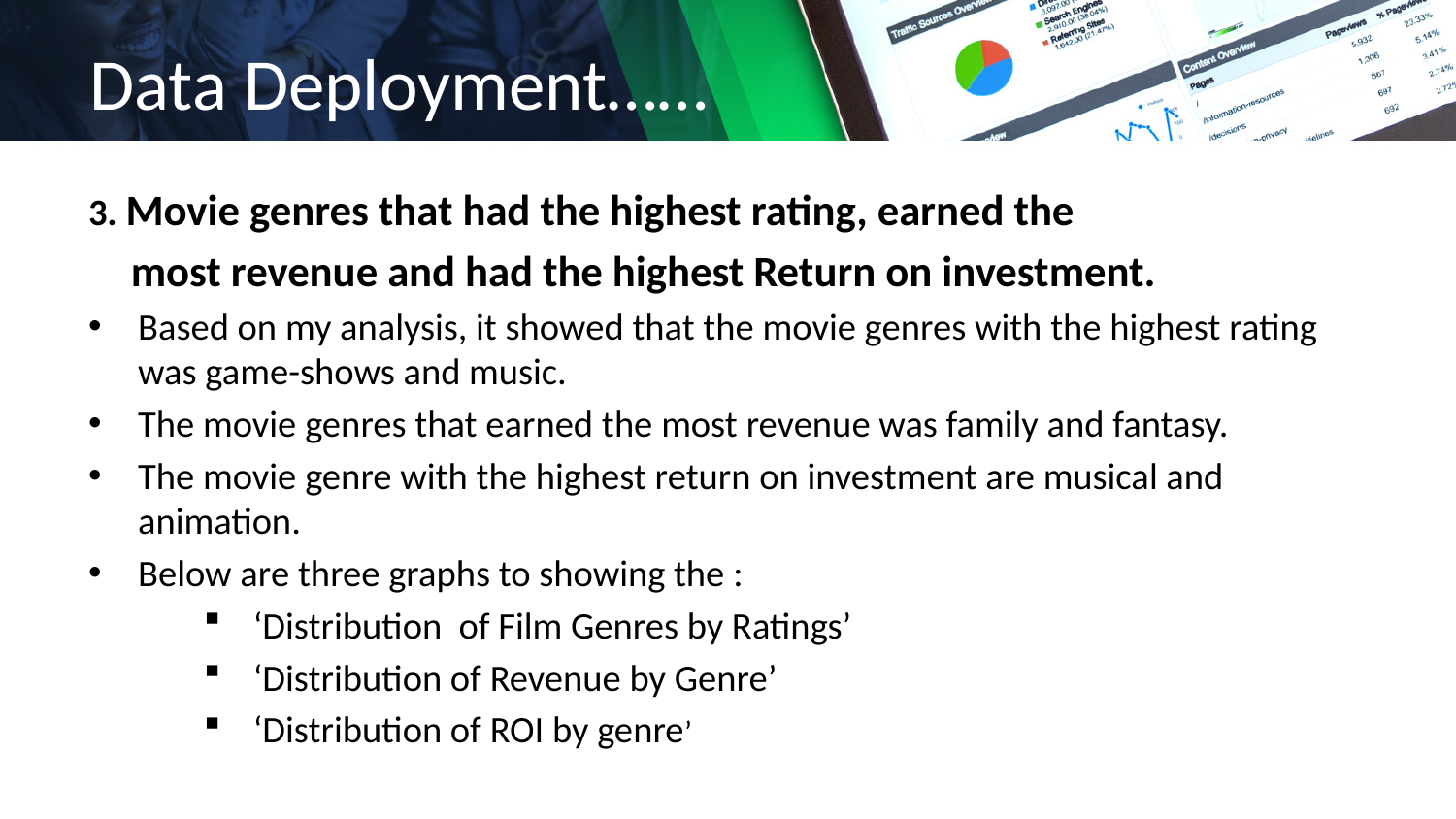

# Data Deployment……
3. Movie genres that had the highest rating, earned the
     most revenue and had the highest Return on investment.
Based on my analysis, it showed that the movie genres with the highest rating was game-shows and music.
The movie genres that earned the most revenue was family and fantasy.
The movie genre with the highest return on investment are musical and animation.
Below are three graphs to showing the :
‘Distribution  of Film Genres by Ratings’
‘Distribution of Revenue by Genre’
‘Distribution of ROI by genre’